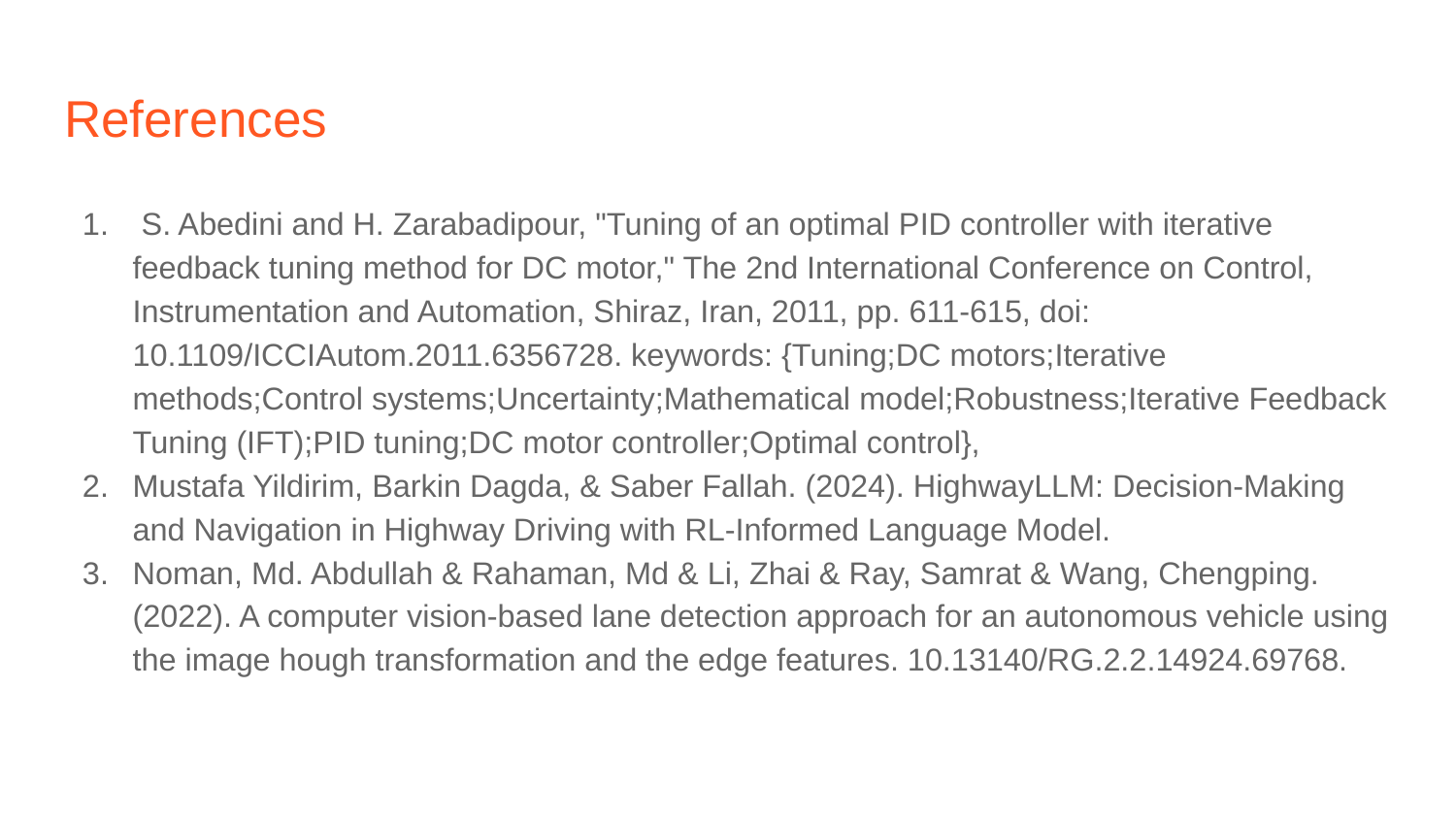

# References
 S. Abedini and H. Zarabadipour, "Tuning of an optimal PID controller with iterative feedback tuning method for DC motor," The 2nd International Conference on Control, Instrumentation and Automation, Shiraz, Iran, 2011, pp. 611-615, doi: 10.1109/ICCIAutom.2011.6356728. keywords: {Tuning;DC motors;Iterative methods;Control systems;Uncertainty;Mathematical model;Robustness;Iterative Feedback Tuning (IFT);PID tuning;DC motor controller;Optimal control},
Mustafa Yildirim, Barkin Dagda, & Saber Fallah. (2024). HighwayLLM: Decision-Making and Navigation in Highway Driving with RL-Informed Language Model.
Noman, Md. Abdullah & Rahaman, Md & Li, Zhai & Ray, Samrat & Wang, Chengping. (2022). A computer vision-based lane detection approach for an autonomous vehicle using the image hough transformation and the edge features. 10.13140/RG.2.2.14924.69768.